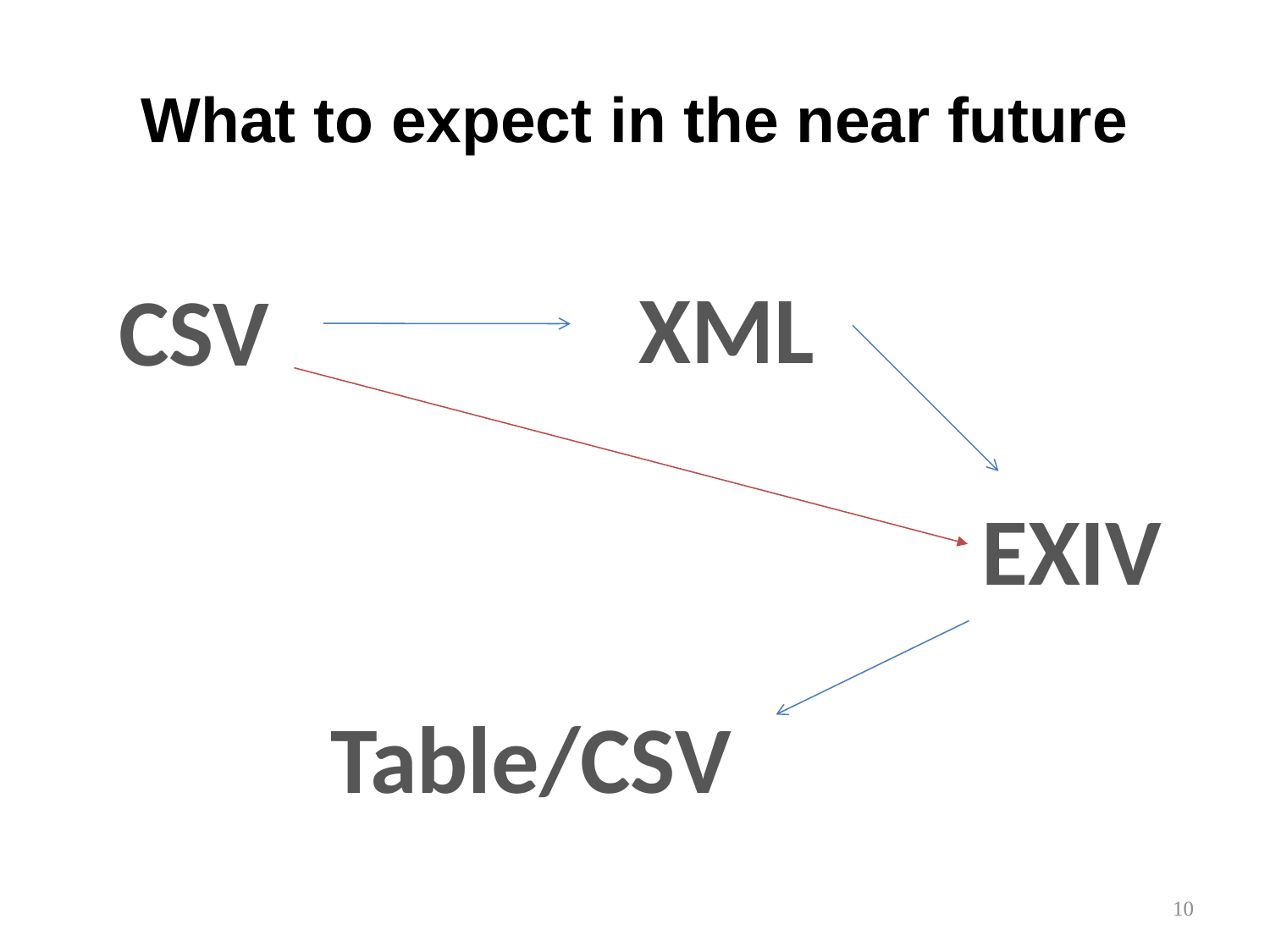

# What to expect in the near future

XML
CSV
EXIV
Table/CSV
10